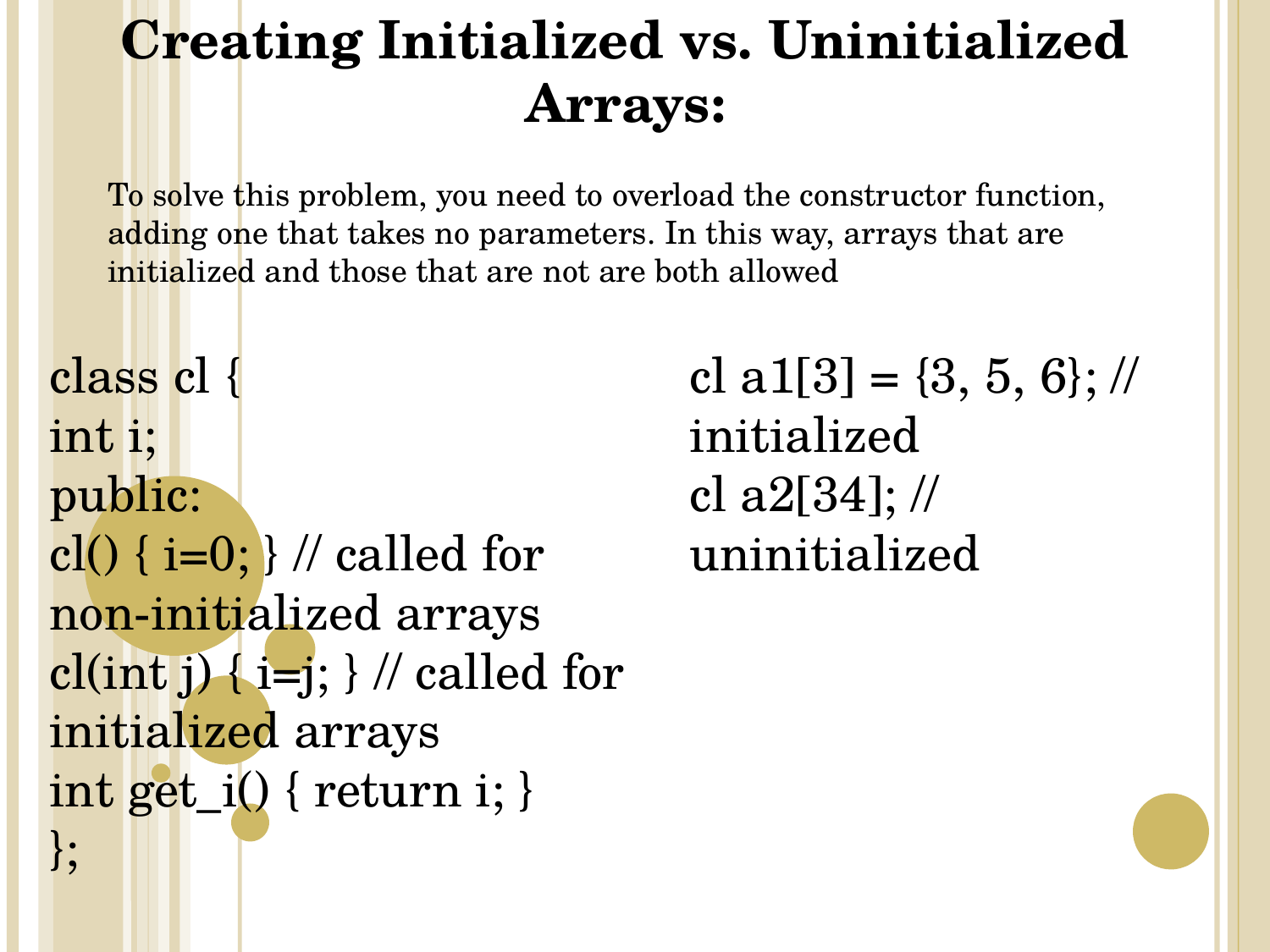

Creating Initialized vs. Uninitialized Arrays:
To solve this problem, you need to overload the constructor function, adding one that takes no parameters. In this way, arrays that are initialized and those that are not are both allowed
class cl {
int i;
public:
cl() { i=0; } // called for non-initialized arrays
cl(int j) { i=j; } // called for initialized arrays
int get_i() { return i; }
};
cl a1[3] = {3, 5, 6}; // initialized
cl a2[34]; // uninitialized